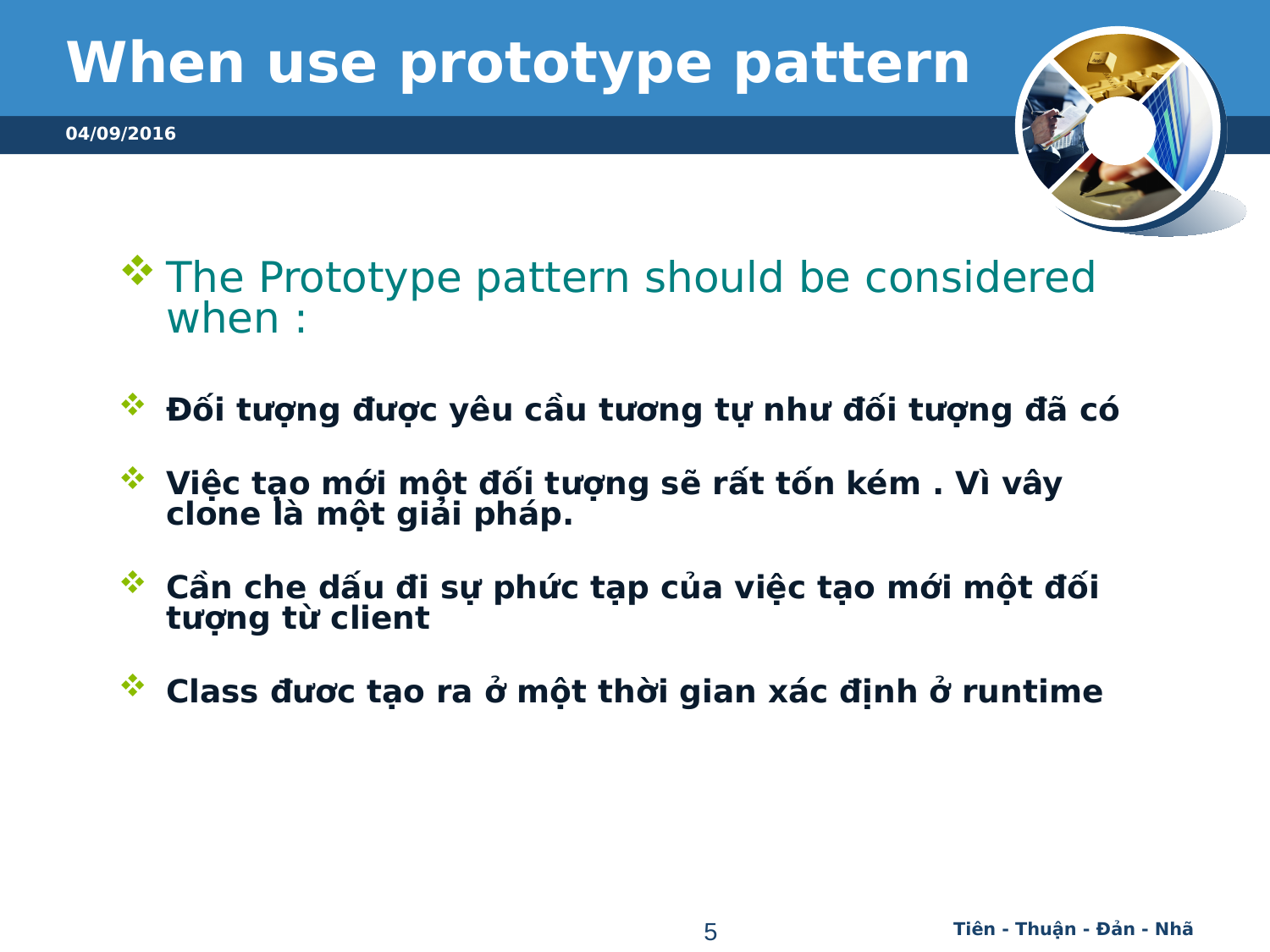

# When use prototype pattern
04/09/2016
The Prototype pattern should be considered when :

Đối tượng được yêu cầu tương tự như đối tượng đã có

Việc tạo mới một đối tượng sẽ rất tốn kém . Vì vây clone là một giải pháp.

Cần che dấu đi sự phức tạp của việc tạo mới một đối tượng từ client

Class đươc tạo ra ở một thời gian xác định ở runtime

5
Tiên - Thuận - Đản - Nhã